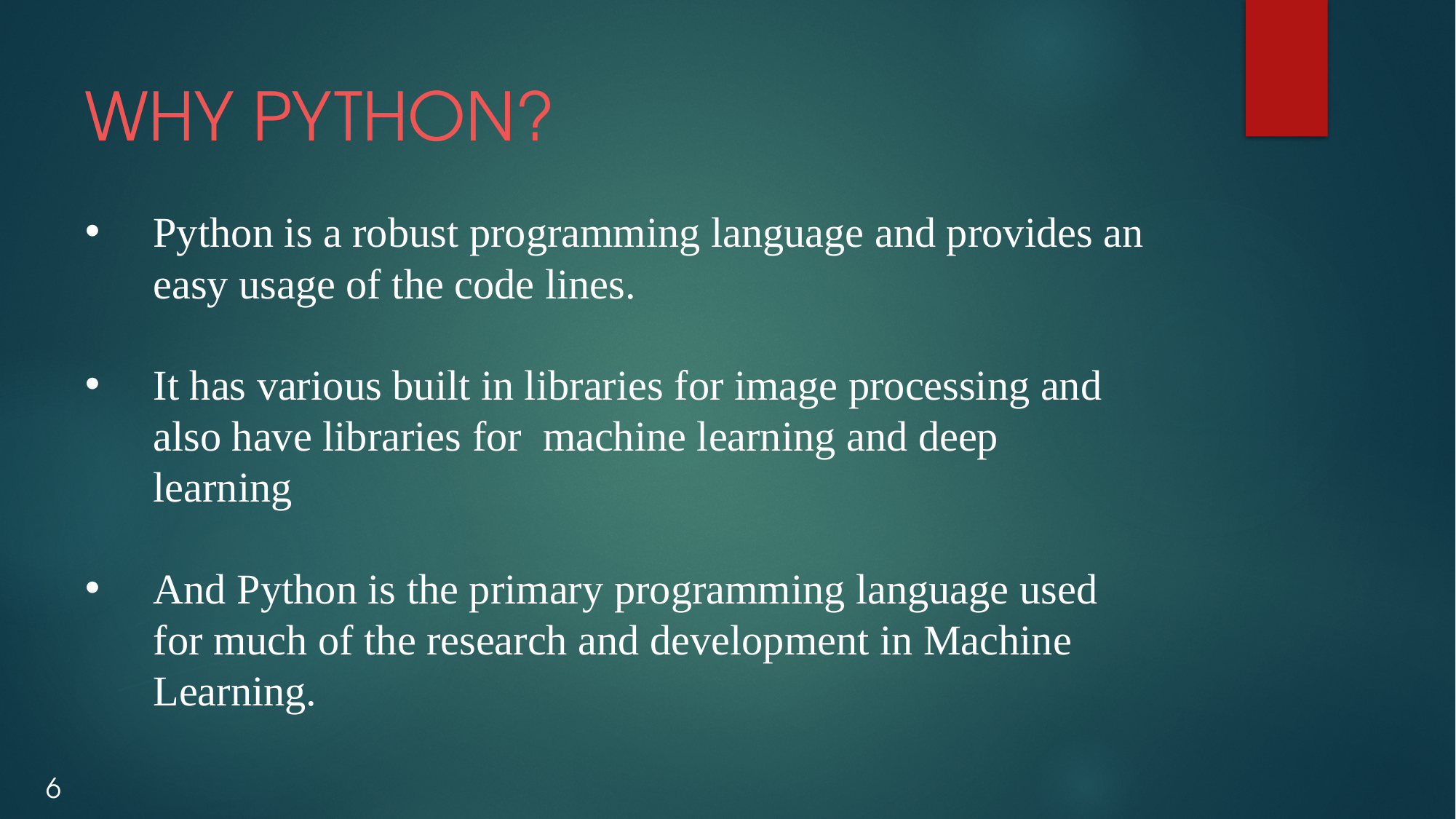

WHY PYTHON?

Python is a robust programming language and provides an easy usage of the code lines.

It has various built in libraries for image processing and also have libraries for  machine learning and deep learning

And Python is the primary programming language used for much of the research and development in Machine Learning.

6